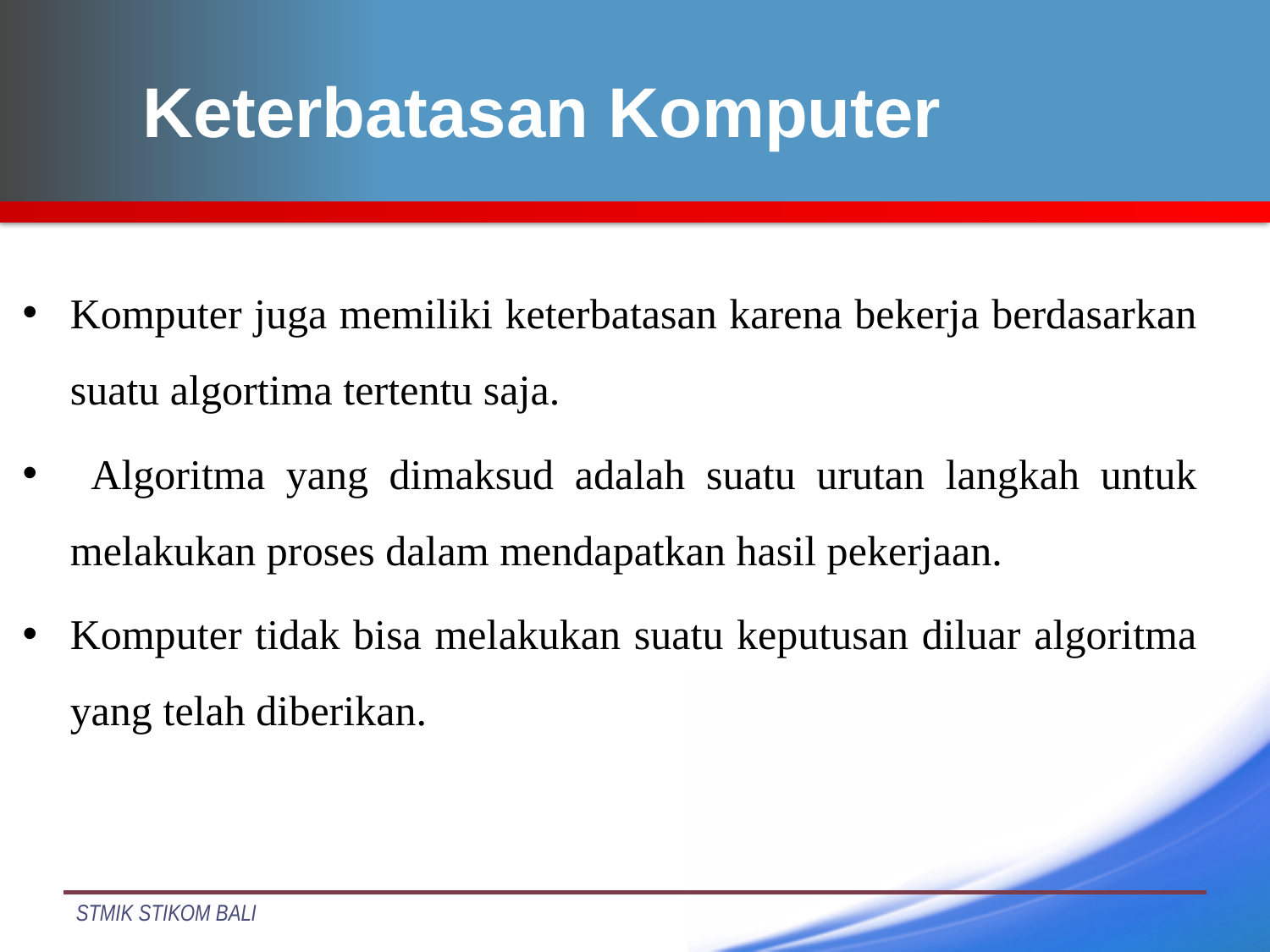

# Keterbatasan Komputer
Komputer juga memiliki keterbatasan karena bekerja berdasarkan suatu algortima tertentu saja.
 Algoritma yang dimaksud adalah suatu urutan langkah untuk melakukan proses dalam mendapatkan hasil pekerjaan.
Komputer tidak bisa melakukan suatu keputusan diluar algoritma yang telah diberikan.